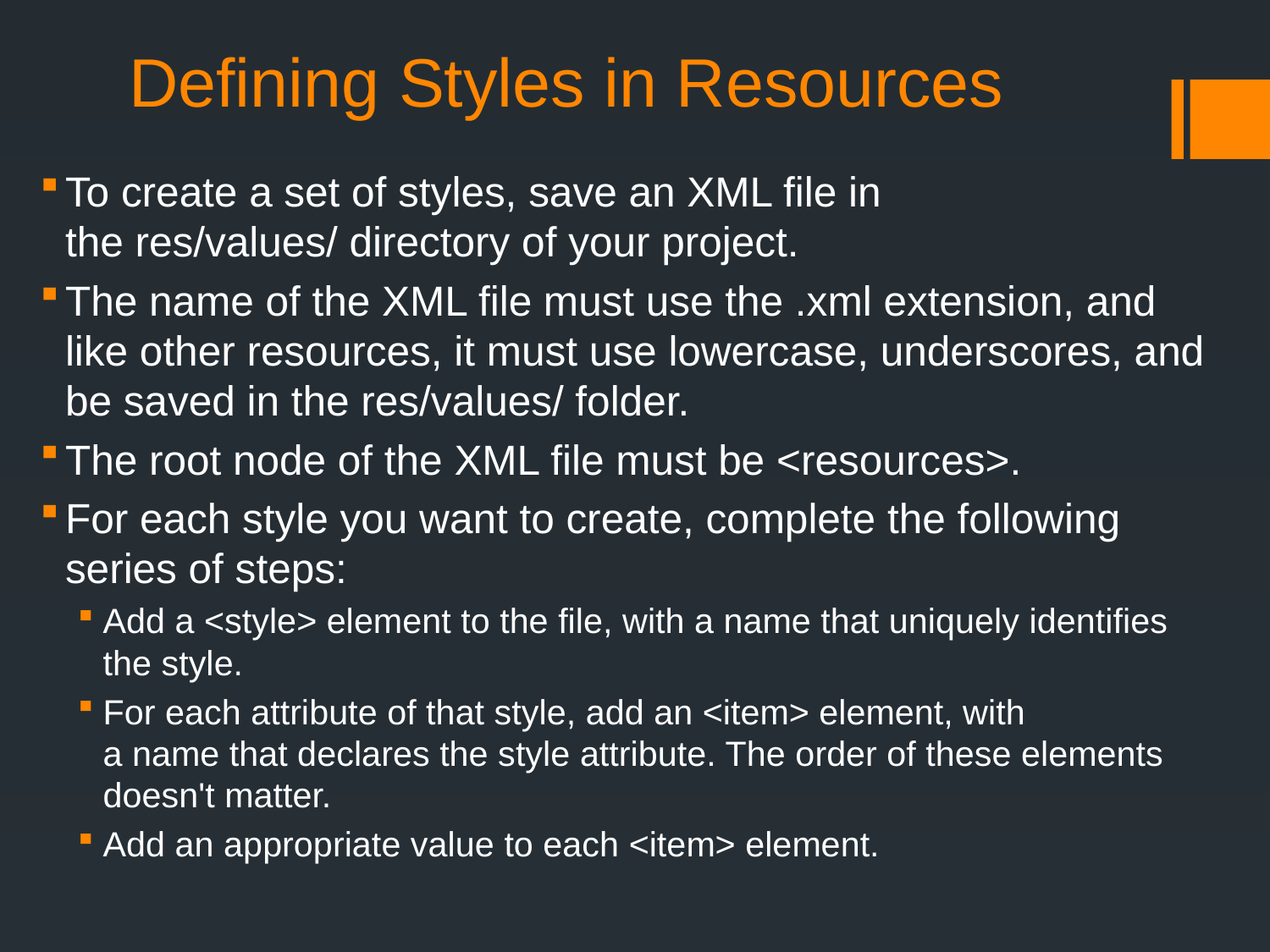

# Defining Styles in Resources
To create a set of styles, save an XML file in the res/values/ directory of your project.
The name of the XML file must use the .xml extension, and like other resources, it must use lowercase, underscores, and be saved in the res/values/ folder.
The root node of the XML file must be <resources>.
For each style you want to create, complete the following series of steps:
Add a <style> element to the file, with a name that uniquely identifies the style.
For each attribute of that style, add an <item> element, with a name that declares the style attribute. The order of these elements doesn't matter.
Add an appropriate value to each <item> element.